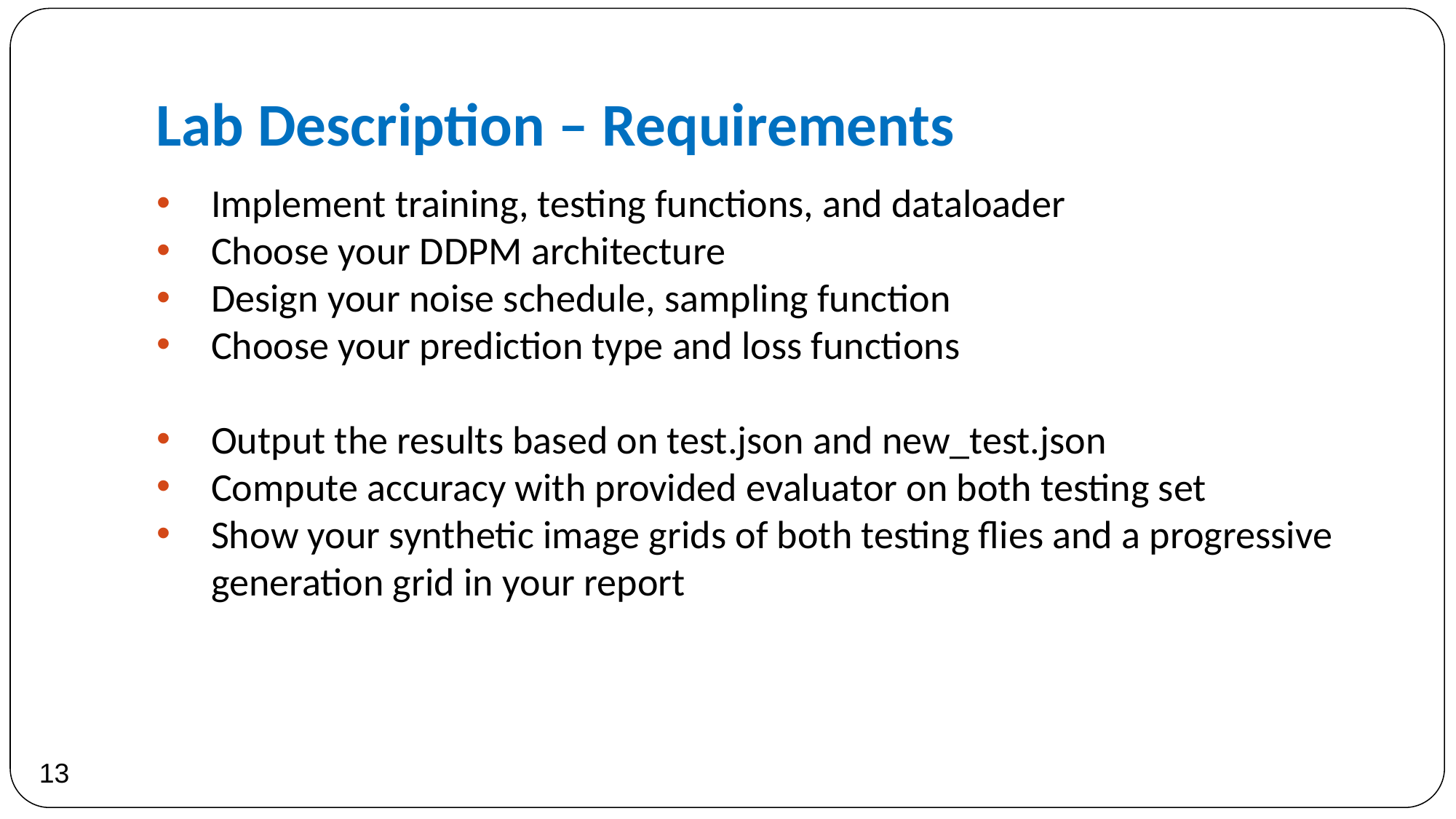

Lab Description – Requirements
Implement training, testing functions, and dataloader
Choose your DDPM architecture
Design your noise schedule, sampling function
Choose your prediction type and loss functions

Output the results based on test.json and new_test.json
Compute accuracy with provided evaluator on both testing set
Show your synthetic image grids of both testing flies and a progressive generation grid in your report